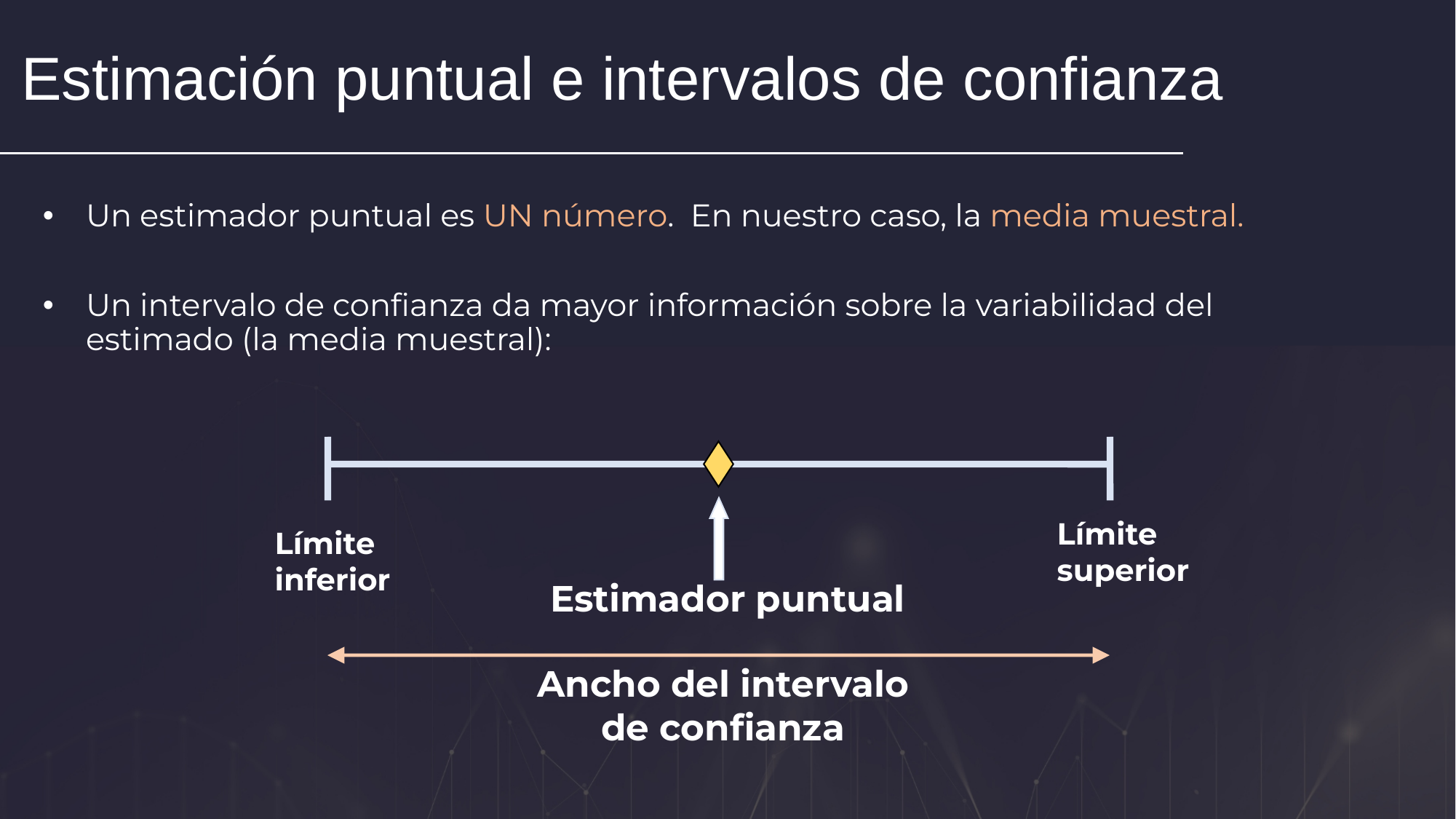

Estimación puntual e intervalos de confianza
Un estimador puntual es UN número.  En nuestro caso, la media muestral.

Un intervalo de confianza da mayor información sobre la variabilidad del estimado (la media muestral):

Límite superior
Límite inferior
Estimador puntual

Ancho del intervalo de confianza